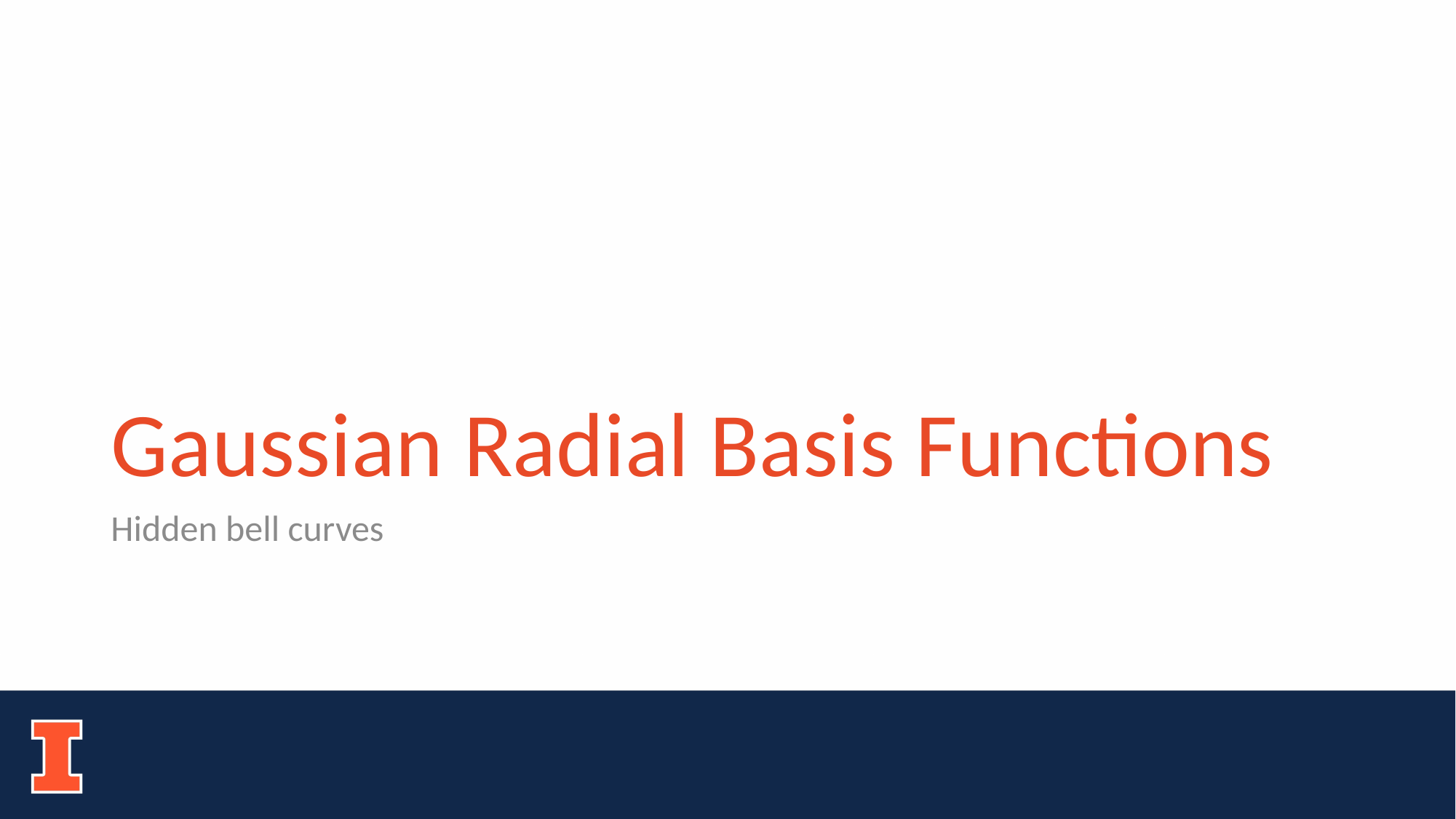

# Gaussian Radial Basis Functions
Hidden bell curves